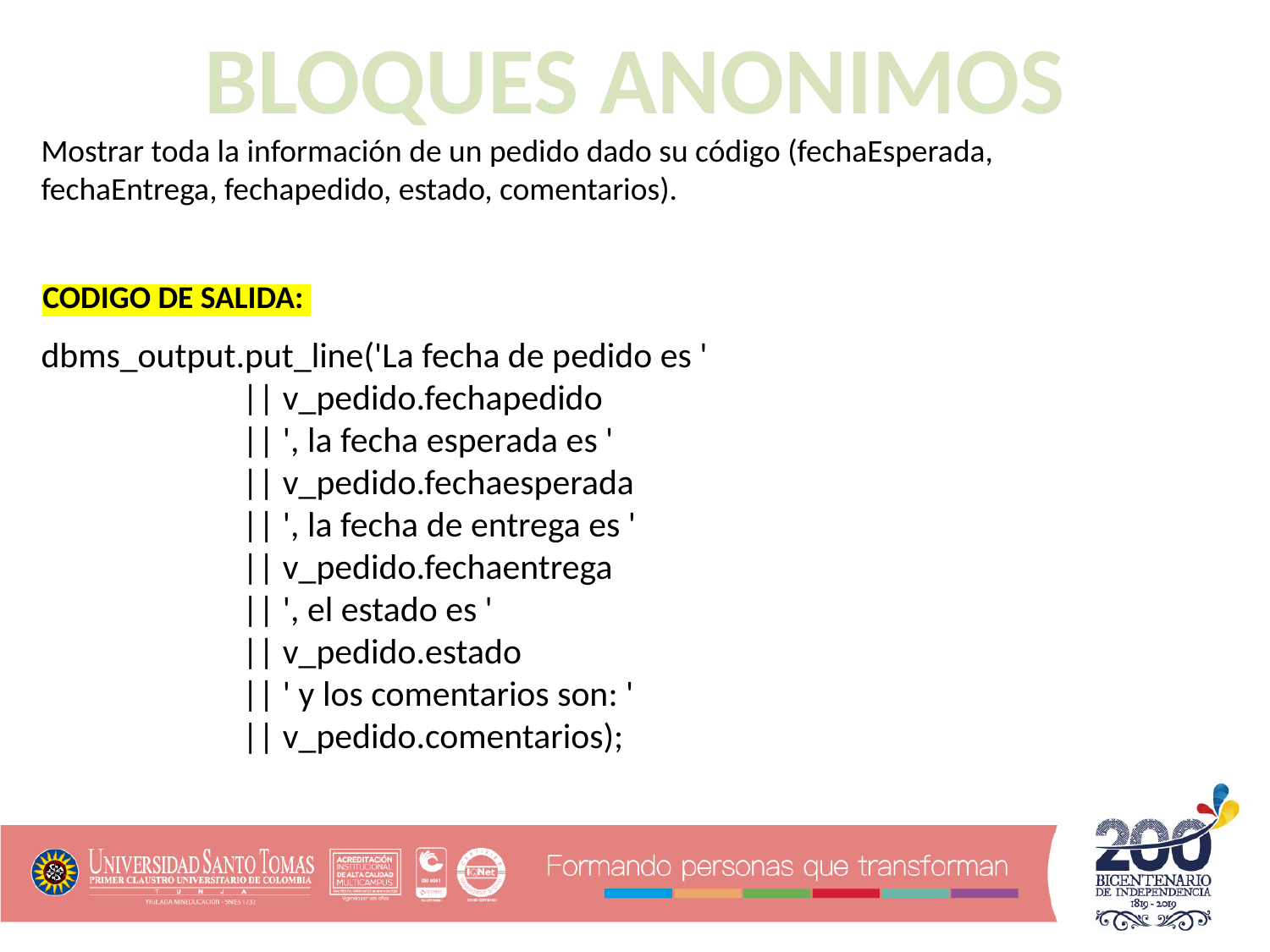

BLOQUES ANONIMOS
Mostrar toda la información de un pedido dado su código (fechaEsperada, fechaEntrega, fechapedido, estado, comentarios).
CODIGO DE SALIDA:
dbms_output.put_line('La fecha de pedido es '
                         || v_pedido.fechapedido
                         || ', la fecha esperada es '
                         || v_pedido.fechaesperada
                         || ', la fecha de entrega es '
                         || v_pedido.fechaentrega
                         || ', el estado es '
                         || v_pedido.estado
                         || ' y los comentarios son: '
                         || v_pedido.comentarios);